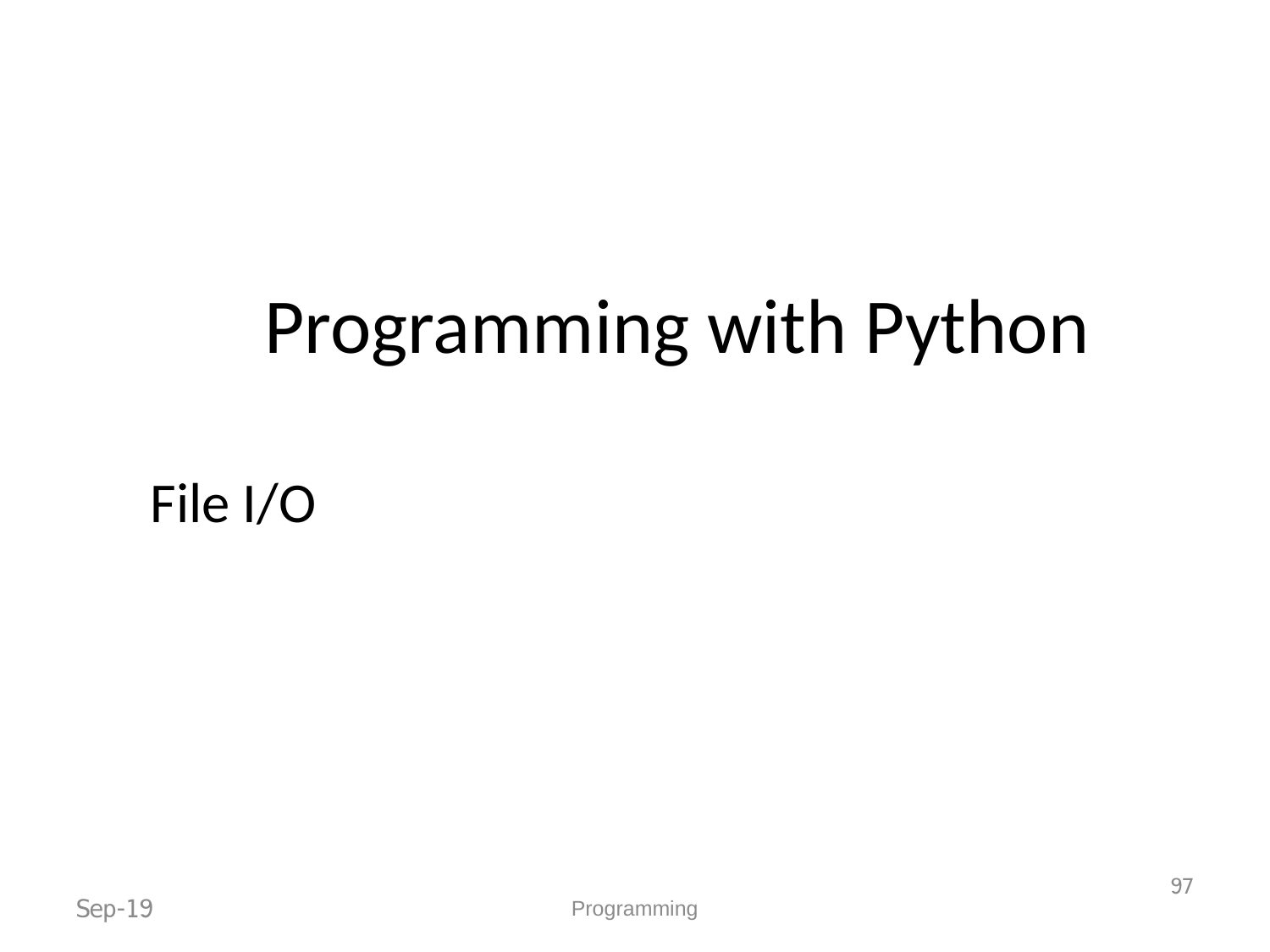

# Programming with Python
File I/O
97
Sep-19
Programming